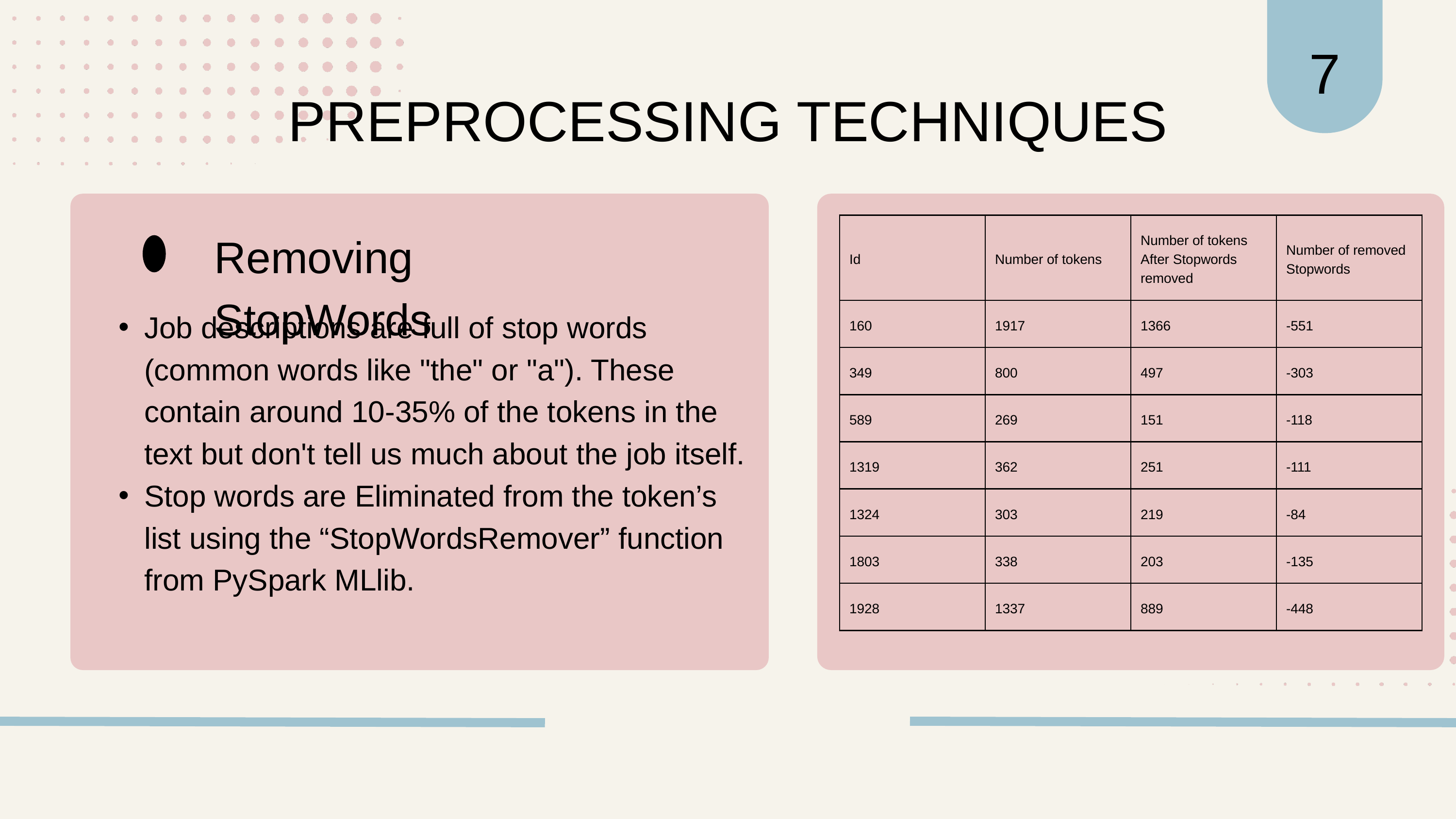

7

PREPROCESSING TECHNIQUES

| Id | Number of tokens | Number of tokens After Stopwords removed | Number of removed Stopwords |
| --- | --- | --- | --- |
| 160 | 1917 | 1366 | -551 |
| 349 | 800 | 497 | -303 |
| 589 | 269 | 151 | -118 |
| 1319 | 362 | 251 | -111 |
| 1324 | 303 | 219 | -84 |
| 1803 | 338 | 203 | -135 |
| 1928 | 1337 | 889 | -448 |
Removing StopWords

Job descriptions are full of stop words (common words like "the" or "a"). These contain around 10-35% of the tokens in the text but don't tell us much about the job itself.
Stop words are Eliminated from the token’s list using the “StopWordsRemover” function from PySpark MLlib.